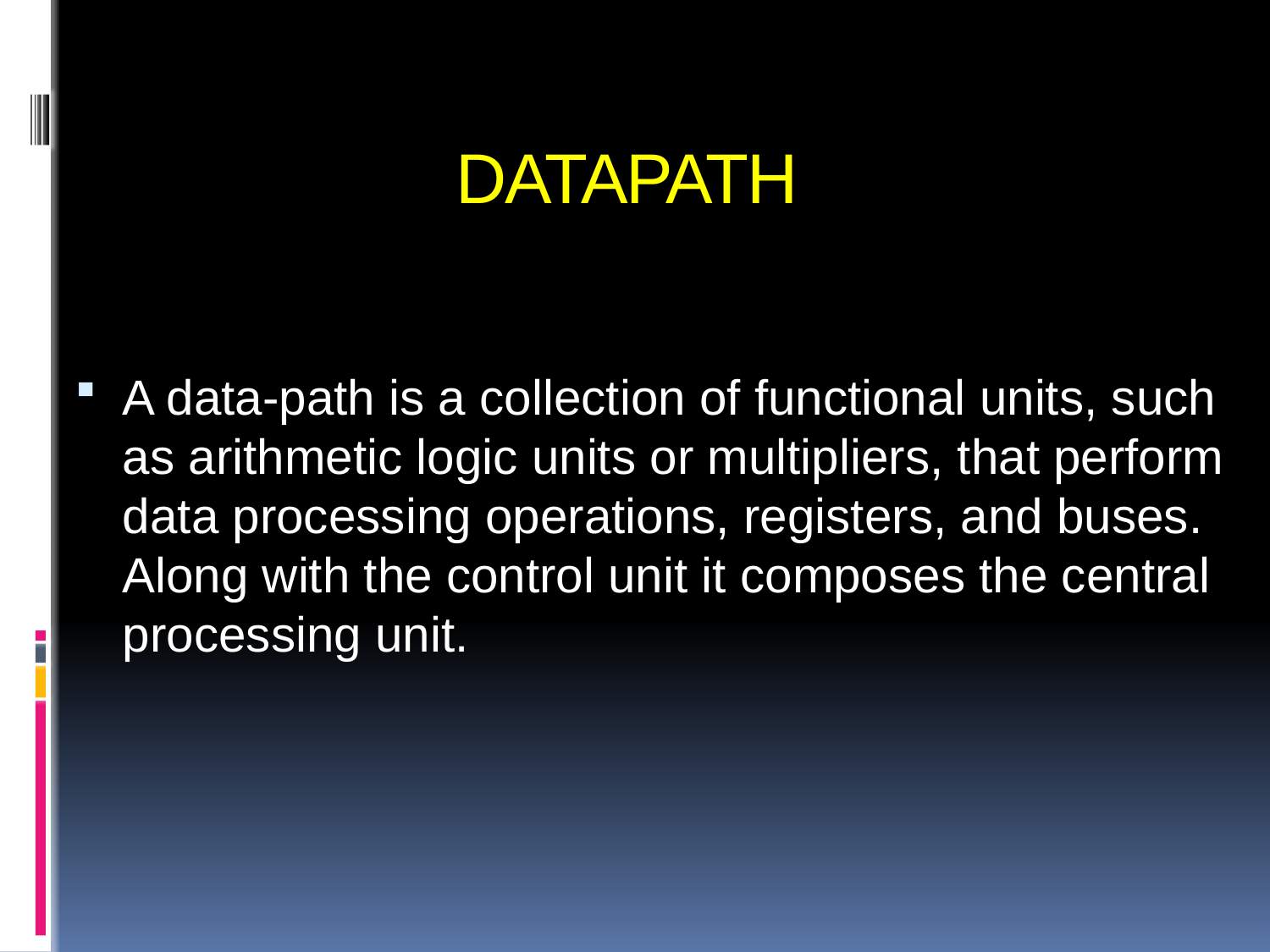

DATAPATH
A data-path is a collection of functional units, such as arithmetic logic units or multipliers, that perform data processing operations, registers, and buses. Along with the control unit it composes the central processing unit.